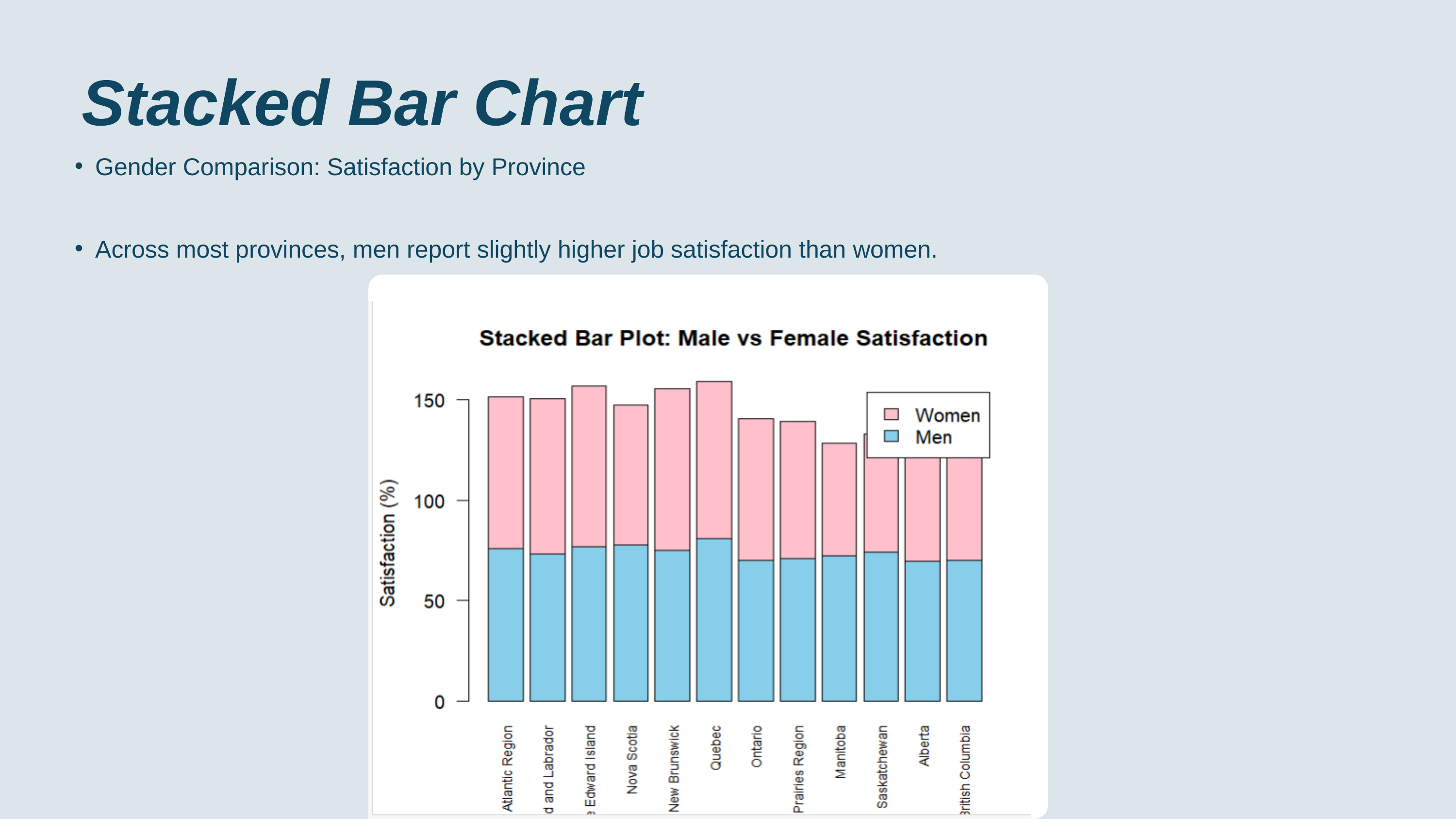

Stacked Bar Chart
Gender Comparison: Satisfaction by Province

Across most provinces, men report slightly higher job satisfaction than women.